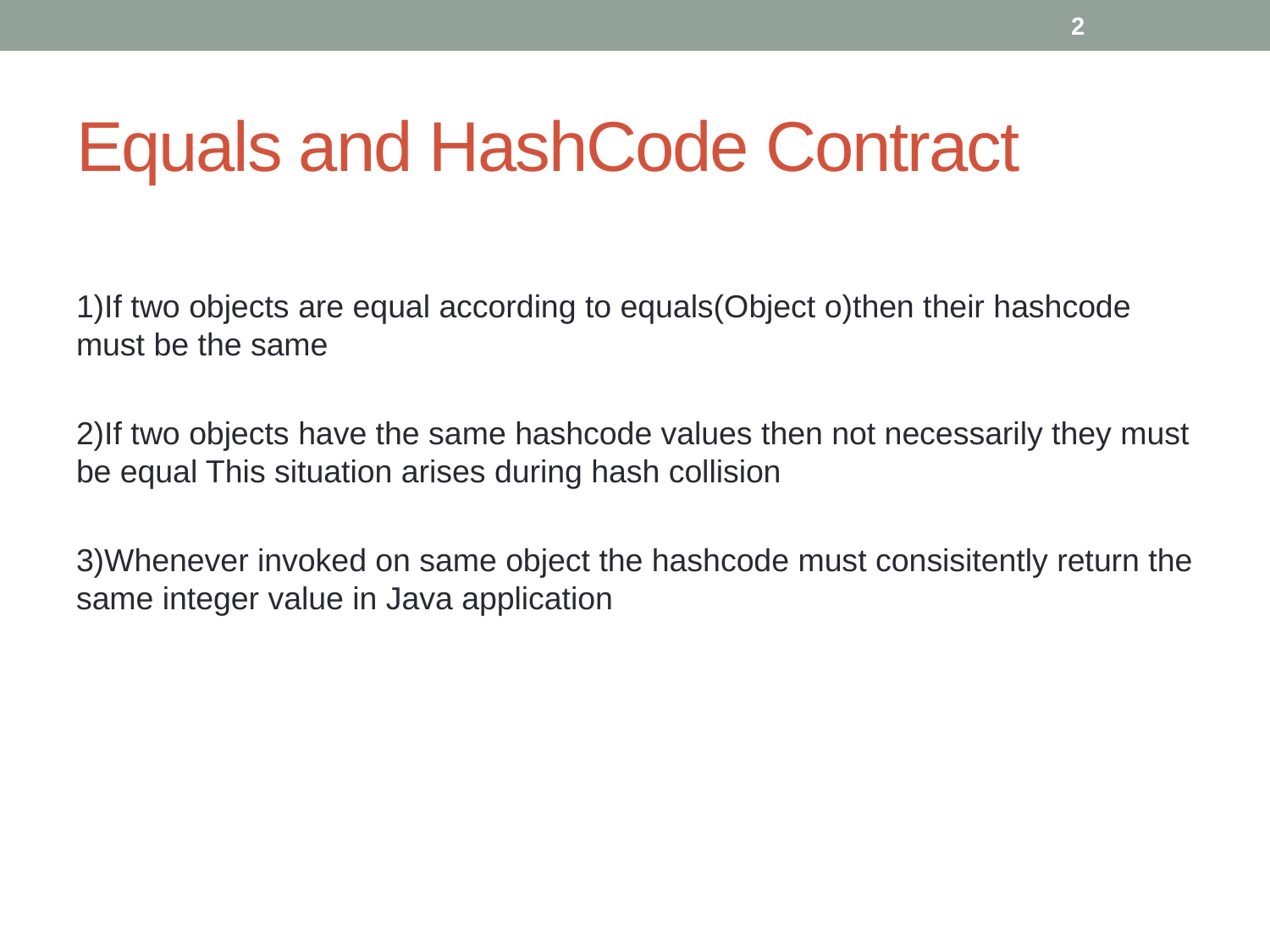

2
# Equals and HashCode Contract

1)If two objects are equal according to equals(Object o)then their hashcode must be the same

2)If two objects have the same hashcode values then not necessarily they must be equal This situation arises during hash collision

3)Whenever invoked on same object the hashcode must consisitently return the same integer value in Java application